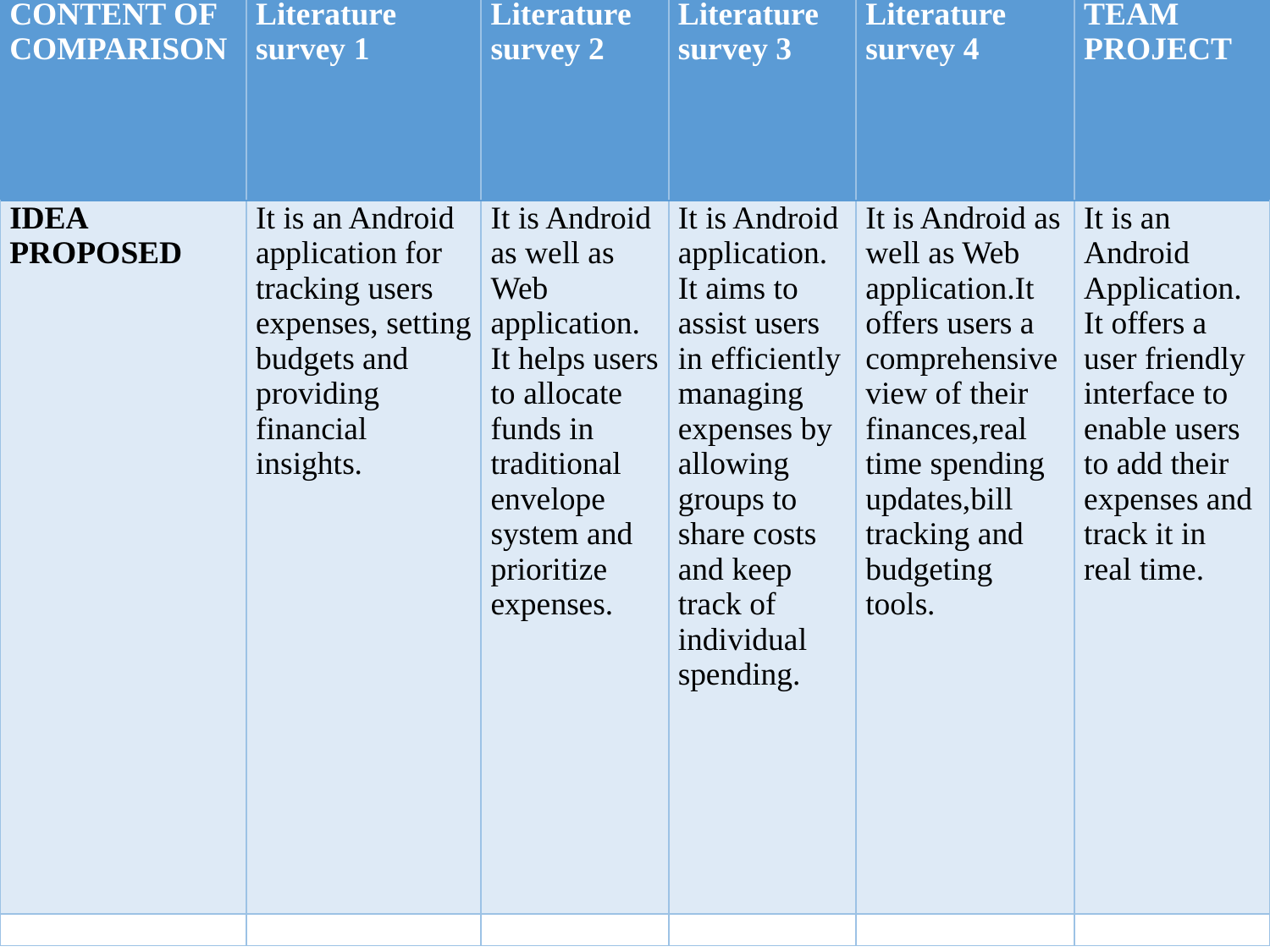

| CONTENT OF COMPARISON | Literature survey 1 | Literature survey 2 | Literature survey 3 | Literature survey 4 | TEAM PROJECT |
| --- | --- | --- | --- | --- | --- |
| IDEA PROPOSED | It is an Android application for tracking users expenses, setting budgets and providing financial insights. | It is Android as well as Web application. It helps users to allocate funds in traditional envelope system and prioritize expenses. | It is Android application. It aims to assist users in efficiently managing expenses by allowing groups to share costs and keep track of individual spending. | It is Android as well as Web application.It offers users a comprehensive view of their finances,real time spending updates,bill tracking and budgeting tools. | It is an Android Application. It offers a user friendly interface to enable users to add their expenses and track it in real time. |
|  |  |  |  |  |  |
#